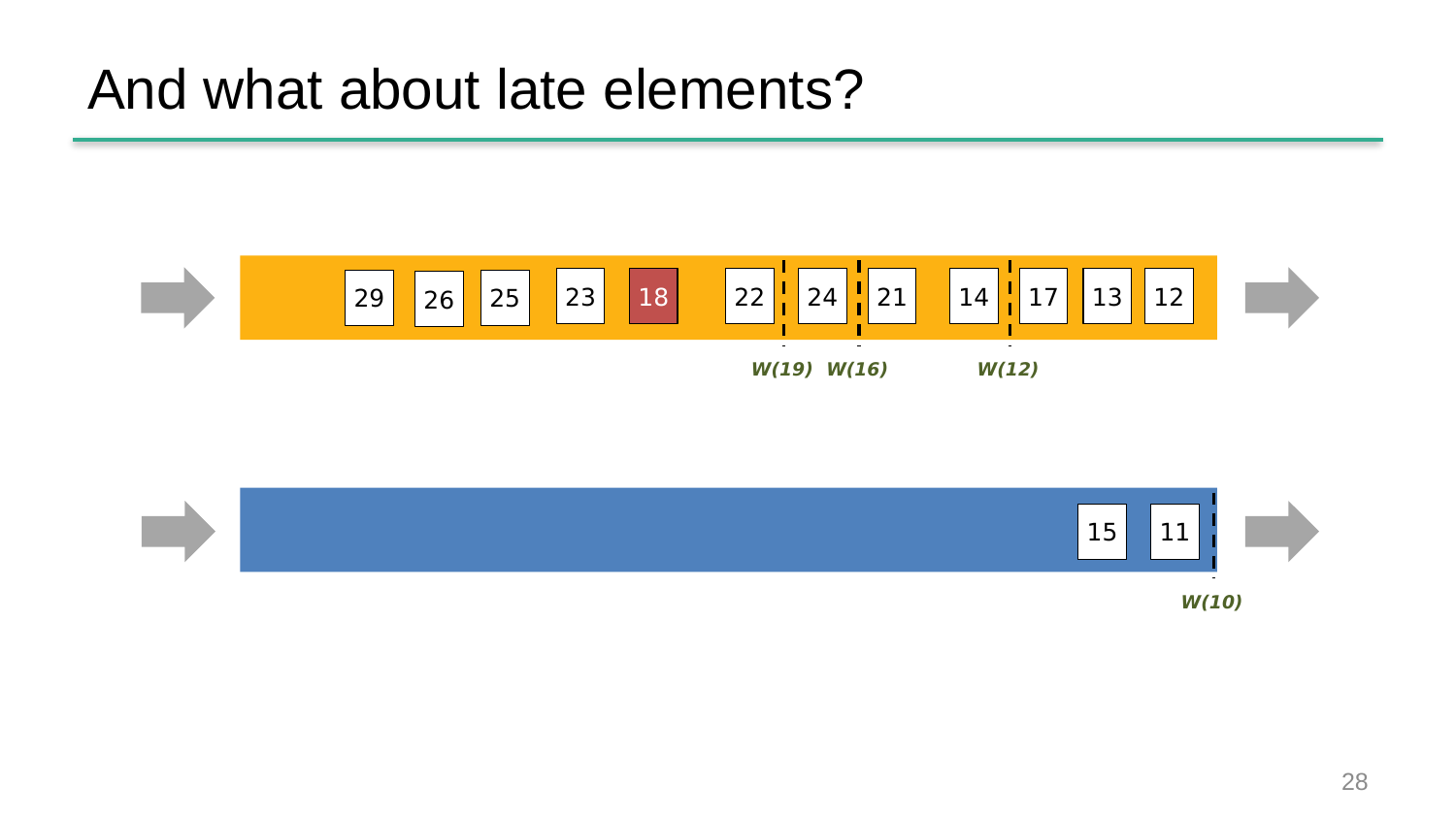

# And what about late elements?

23
18
22
24
21
14
17
13
12
29
25
26
W(19)
W(16)
W(12)

15
11
W(10)
28